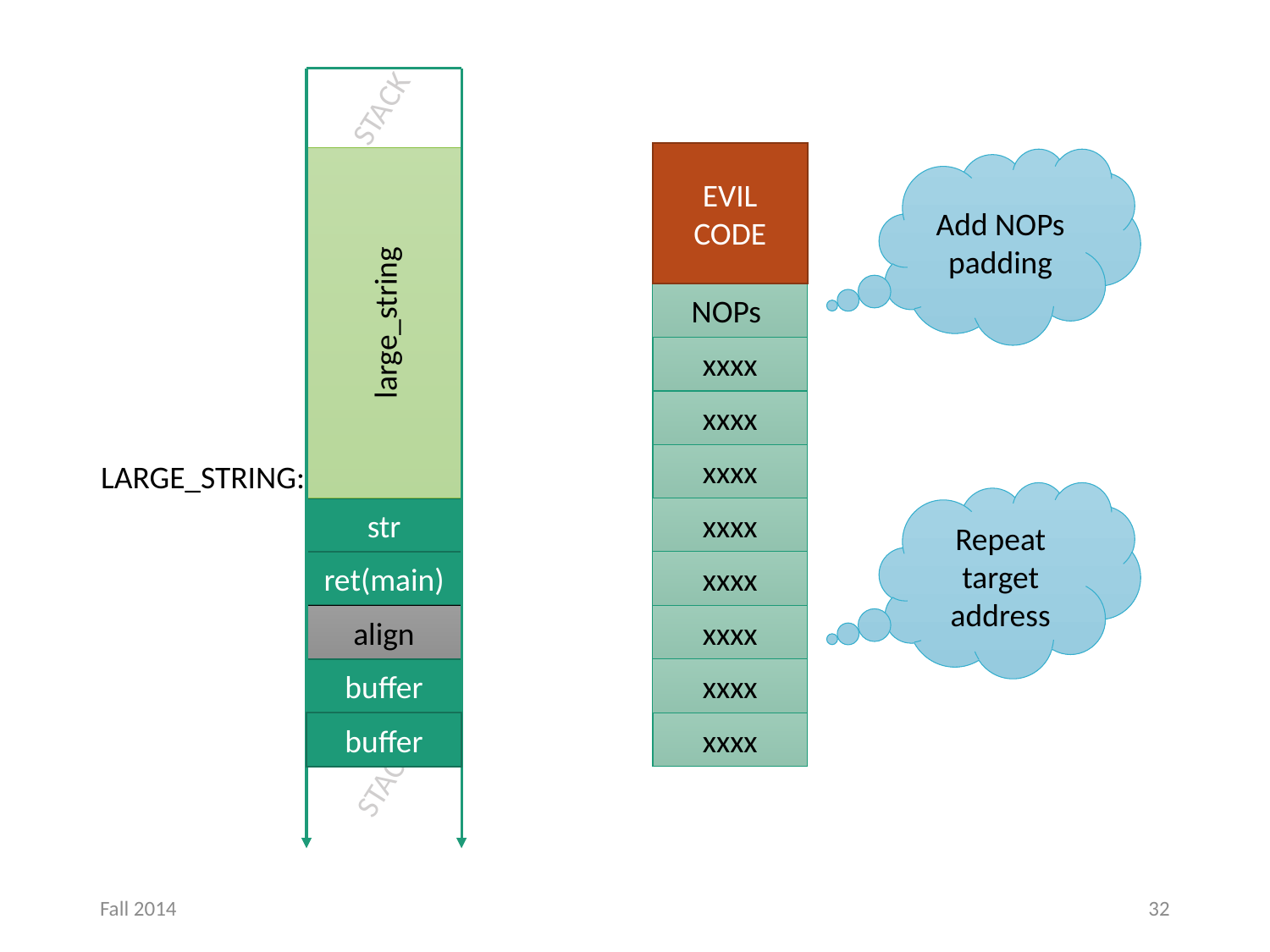

STACK
EVIL CODE
large_string
Add NOPs padding
NOPs
xxxx
xxxx
xxxx
LARGE_STRING:
Repeat target address
str
xxxx
ret(main)
xxxx
align
xxxx
buffer
xxxx
buffer
xxxx
STACK
Fall 2014
32